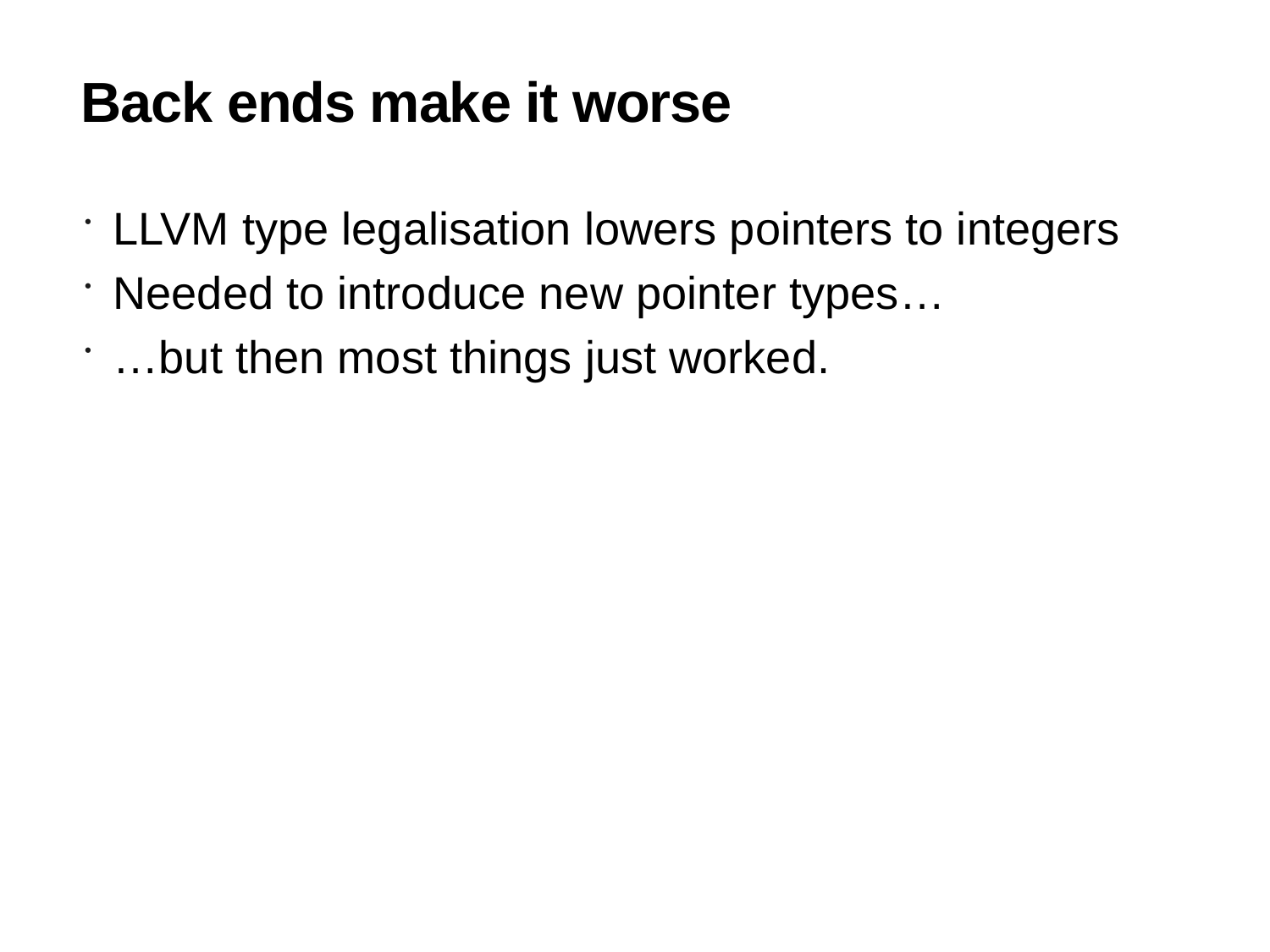

# Back ends make it worse
LLVM type legalisation lowers pointers to integers
Needed to introduce new pointer types…
…but then most things just worked.